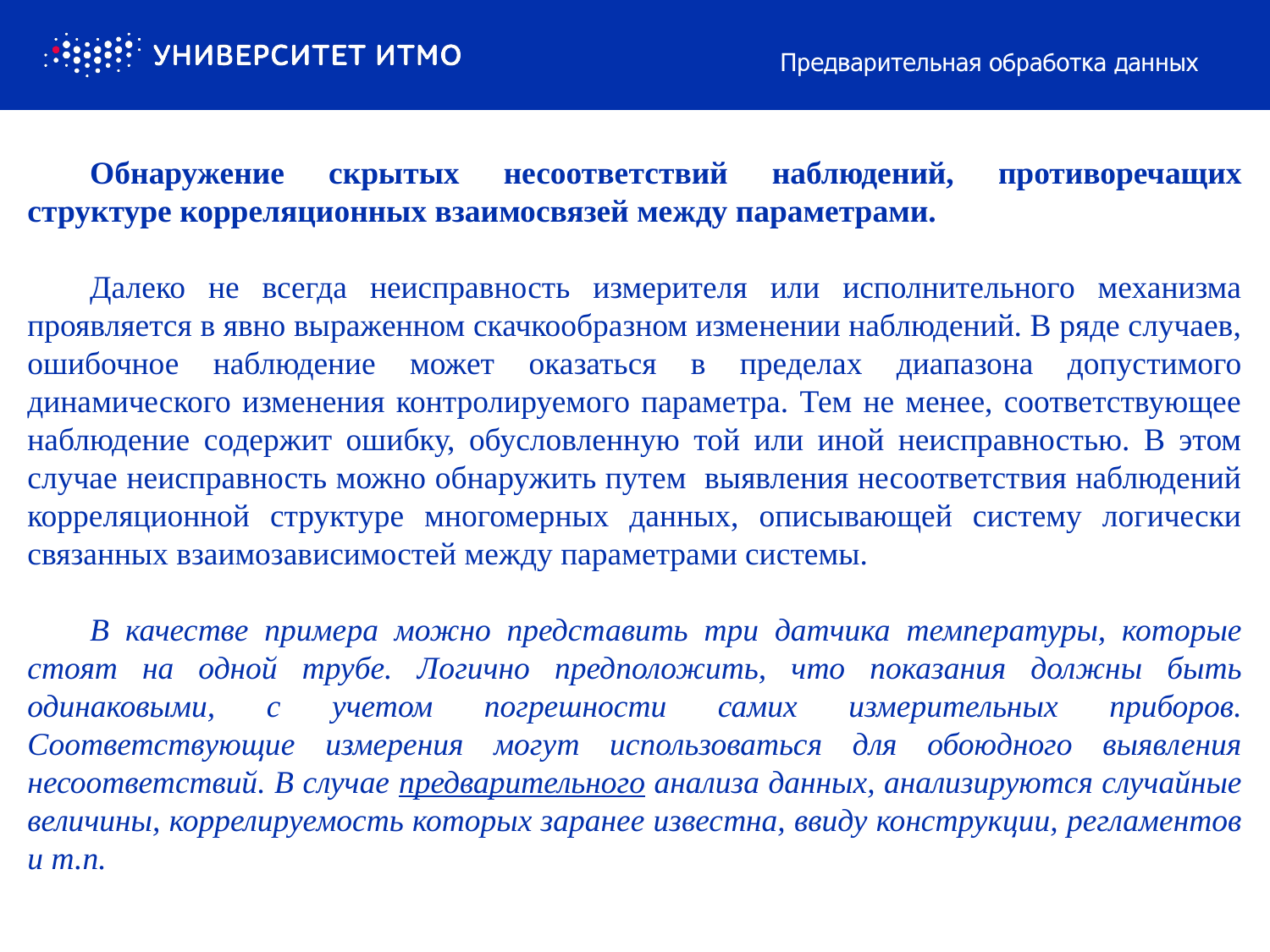

Предварительная обработка данных
Обнаружение скрытых несоответствий наблюдений, противоречащих структуре корреляционных взаимосвязей между параметрами.

Далеко не всегда неисправность измерителя или исполнительного механизма проявляется в явно выраженном скачкообразном изменении наблюдений. В ряде случаев, ошибочное наблюдение может оказаться в пределах диапазона допустимого динамического изменения контролируемого параметра. Тем не менее, соответствующее наблюдение содержит ошибку, обусловленную той или иной неисправностью. В этом случае неисправность можно обнаружить путем  выявления несоответствия наблюдений корреляционной структуре многомерных данных, описывающей систему логически связанных взаимозависимостей между параметрами системы.

В качестве примера можно представить три датчика температуры, которые стоят на одной трубе. Логично предположить, что показания должны быть одинаковыми, с учетом погрешности самих измерительных приборов. Соответствующие измерения могут использоваться для обоюдного выявления несоответствий. В случае предварительного анализа данных, анализируются случайные величины, коррелируемость которых заранее известна, ввиду конструкции, регламентов и т.п.